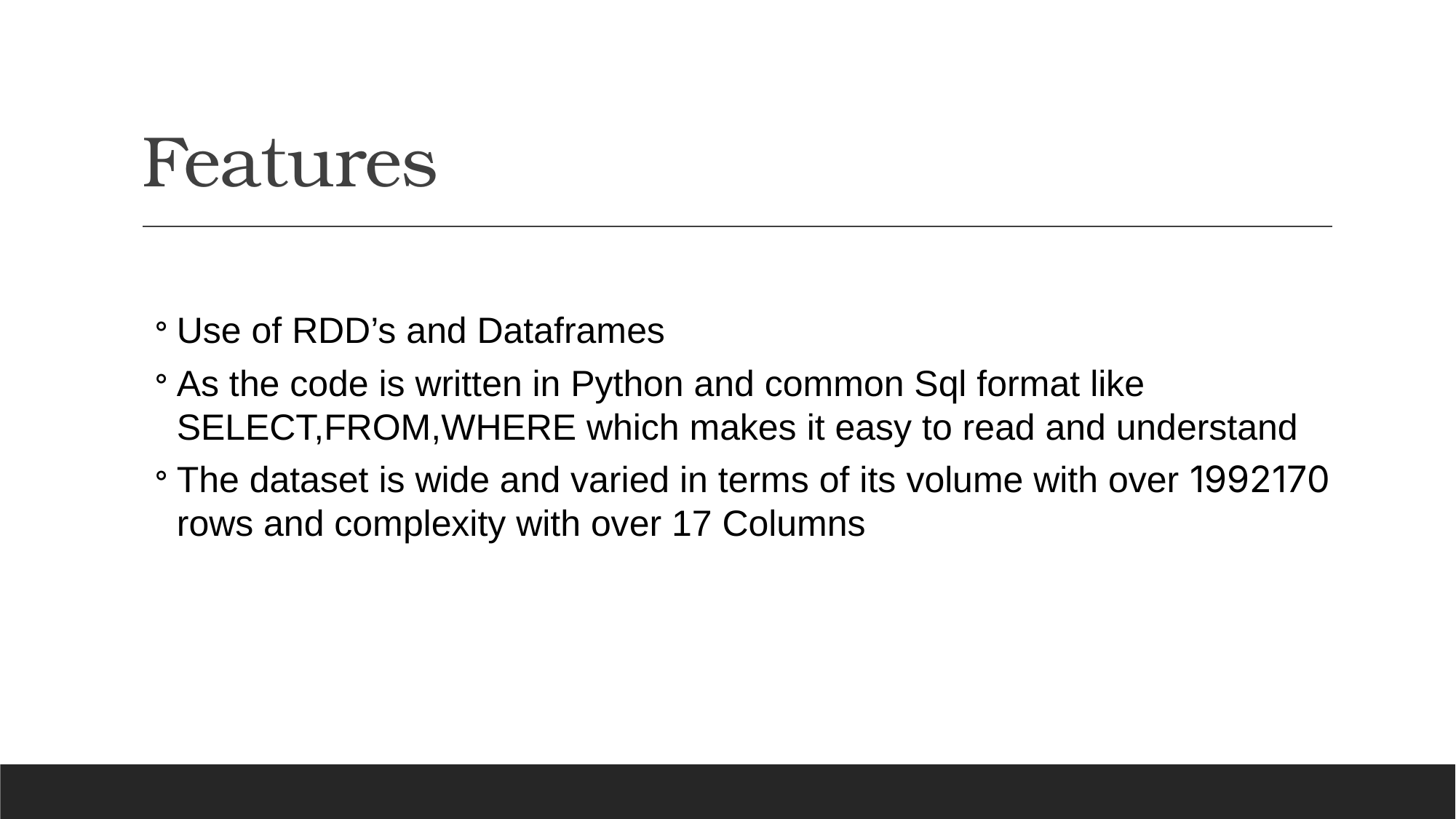

# Features

Use of RDD’s and Dataframes
As the code is written in Python and common Sql format like SELECT,FROM,WHERE which makes it easy to read and understand
The dataset is wide and varied in terms of its volume with over 1992170
rows and complexity with over 17 Columns